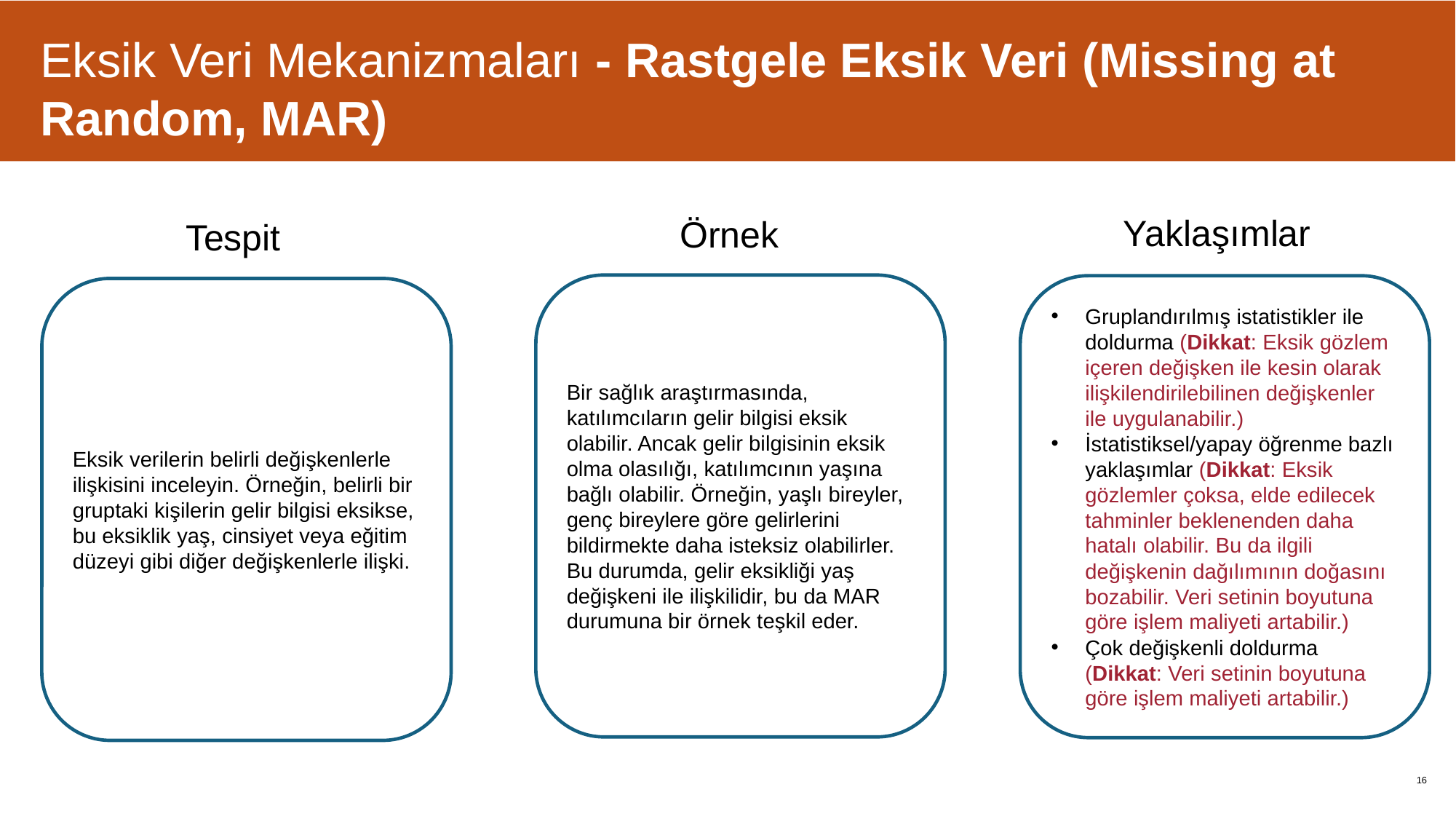

# Eksik Veri Mekanizmaları - Rastgele Eksik Veri (Missing at Random, MAR)
Yaklaşımlar
Örnek
Tespit
Bir sağlık araştırmasında, katılımcıların gelir bilgisi eksik olabilir. Ancak gelir bilgisinin eksik olma olasılığı, katılımcının yaşına bağlı olabilir. Örneğin, yaşlı bireyler, genç bireylere göre gelirlerini bildirmekte daha isteksiz olabilirler. Bu durumda, gelir eksikliği yaş değişkeni ile ilişkilidir, bu da MAR durumuna bir örnek teşkil eder.
Gruplandırılmış istatistikler ile doldurma (Dikkat: Eksik gözlem içeren değişken ile kesin olarak ilişkilendirilebilinen değişkenler ile uygulanabilir.)
İstatistiksel/yapay öğrenme bazlı yaklaşımlar (Dikkat: Eksik gözlemler çoksa, elde edilecek tahminler beklenenden daha hatalı olabilir. Bu da ilgili değişkenin dağılımının doğasını bozabilir. Veri setinin boyutuna göre işlem maliyeti artabilir.)
Çok değişkenli doldurma (Dikkat: Veri setinin boyutuna göre işlem maliyeti artabilir.)
Eksik verilerin belirli değişkenlerle ilişkisini inceleyin. Örneğin, belirli bir gruptaki kişilerin gelir bilgisi eksikse, bu eksiklik yaş, cinsiyet veya eğitim düzeyi gibi diğer değişkenlerle ilişki.
16